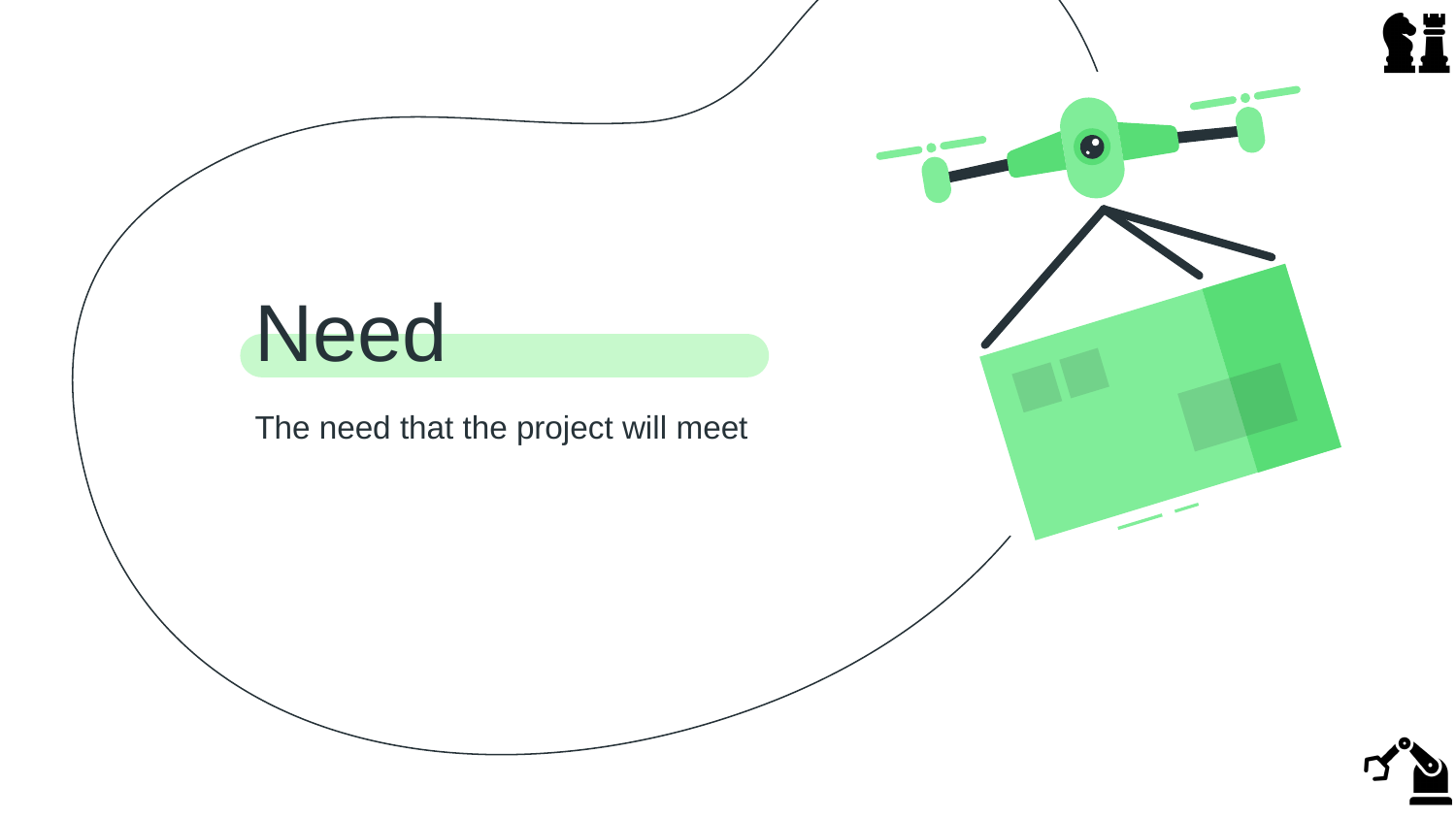

# Need

The need that the project will meet